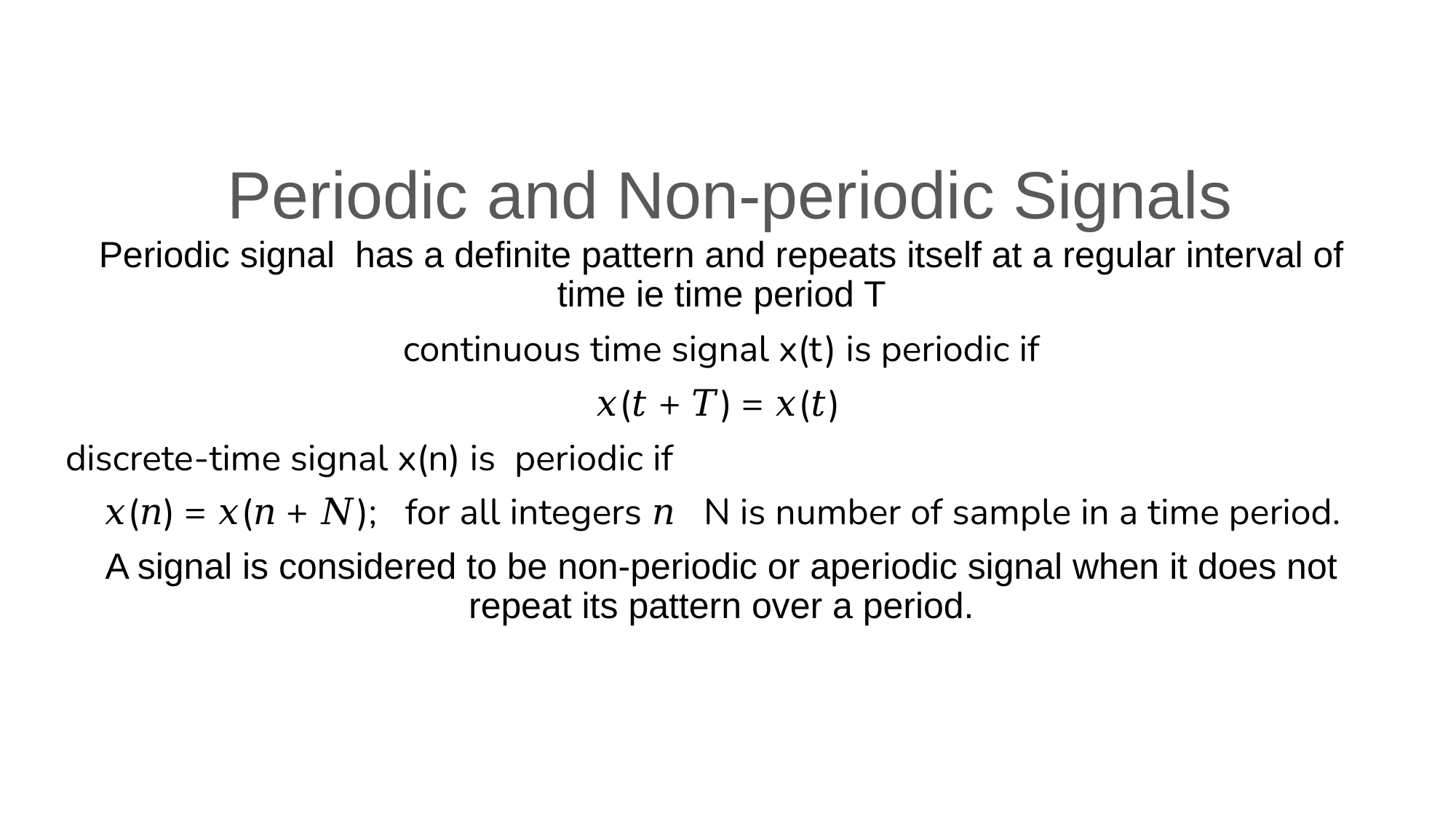

# Periodic and Non‐periodic Signals
Periodic signal  has a definite pattern and repeats itself at a regular interval of time ie time period T
continuous time signal x(t) is periodic if
𝑥(𝑡 + 𝑇) = 𝑥(𝑡)
discrete-time signal x(n) is  periodic if
𝑥(𝑛) = 𝑥(𝑛 + 𝑁);   for all integers 𝑛   N is number of sample in a time period.
A signal is considered to be non-periodic or aperiodic signal when it does not repeat its pattern over a period.